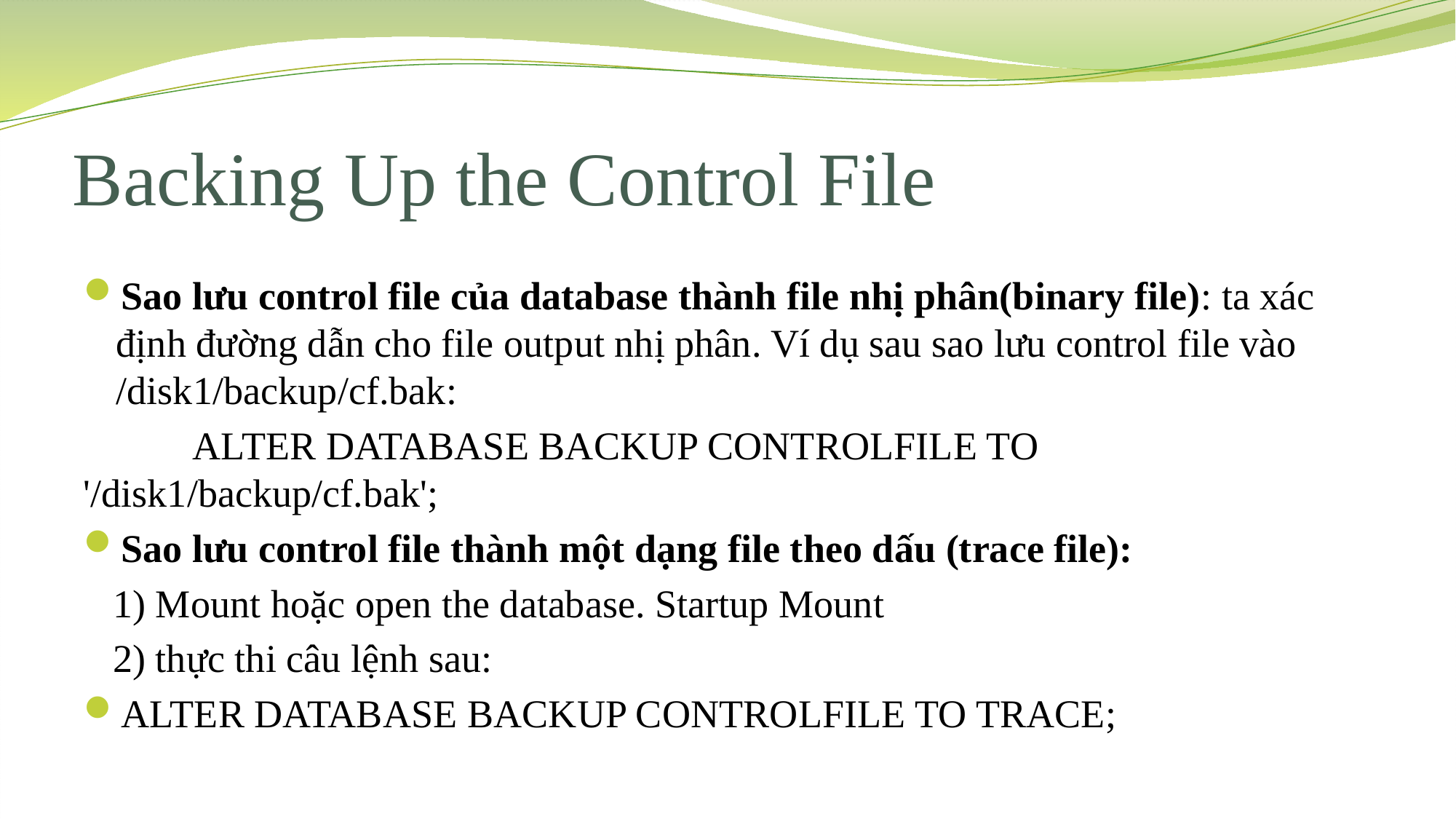

# Backing Up the Control File
Sao lưu control file của database thành file nhị phân(binary file): ta xác định đường dẫn cho file output nhị phân. Ví dụ sau sao lưu control file vào /disk1/backup/cf.bak:
	ALTER DATABASE BACKUP CONTROLFILE TO '/disk1/backup/cf.bak';
Sao lưu control file thành một dạng file theo dấu (trace file):
   1) Mount hoặc open the database. Startup Mount
   2) thực thi câu lệnh sau:
ALTER DATABASE BACKUP CONTROLFILE TO TRACE;